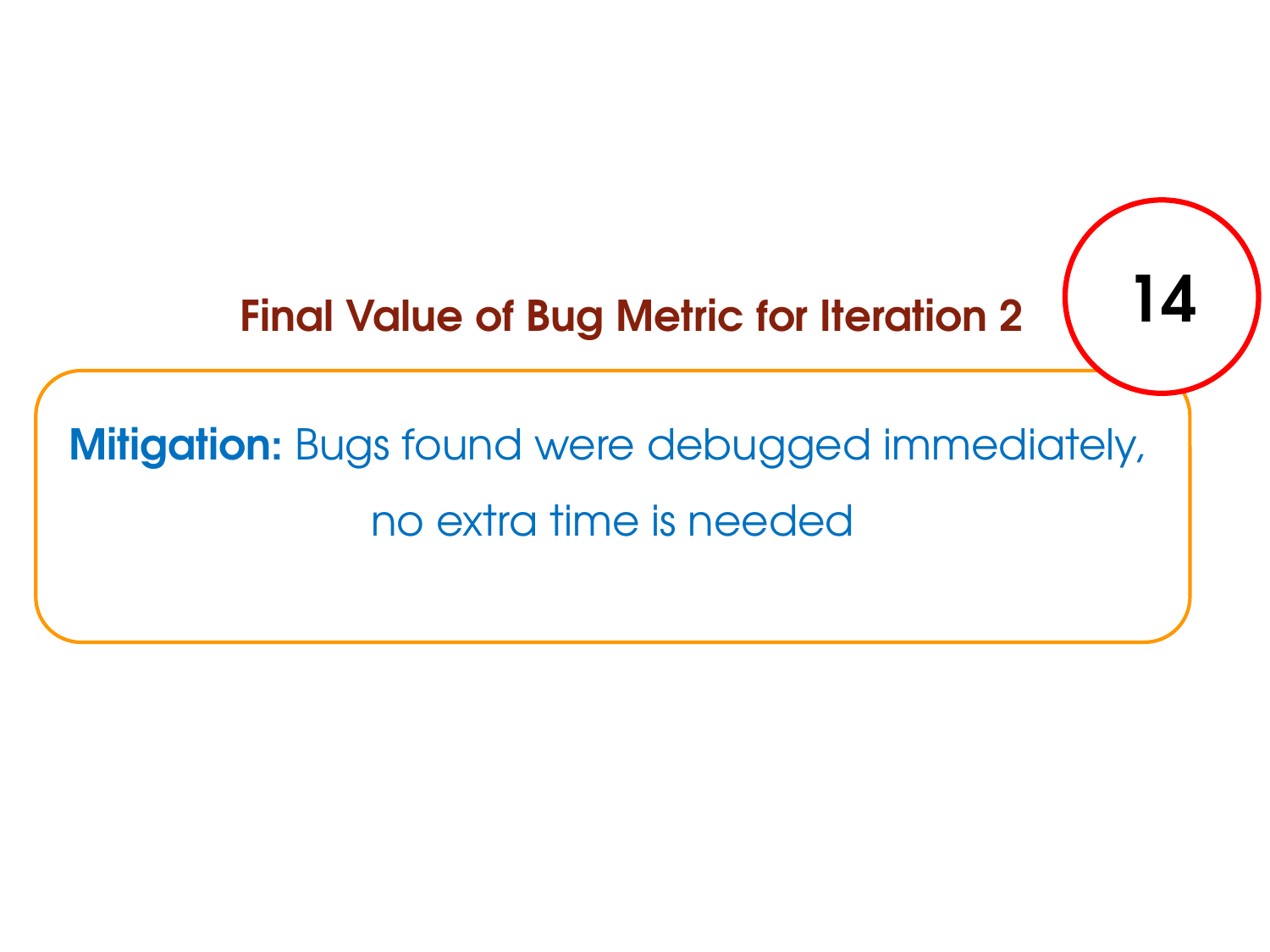

14
Final Value of Bug Metric for Iteration 2
Mitigation: Bugs found were debugged immediately,
no extra time is needed